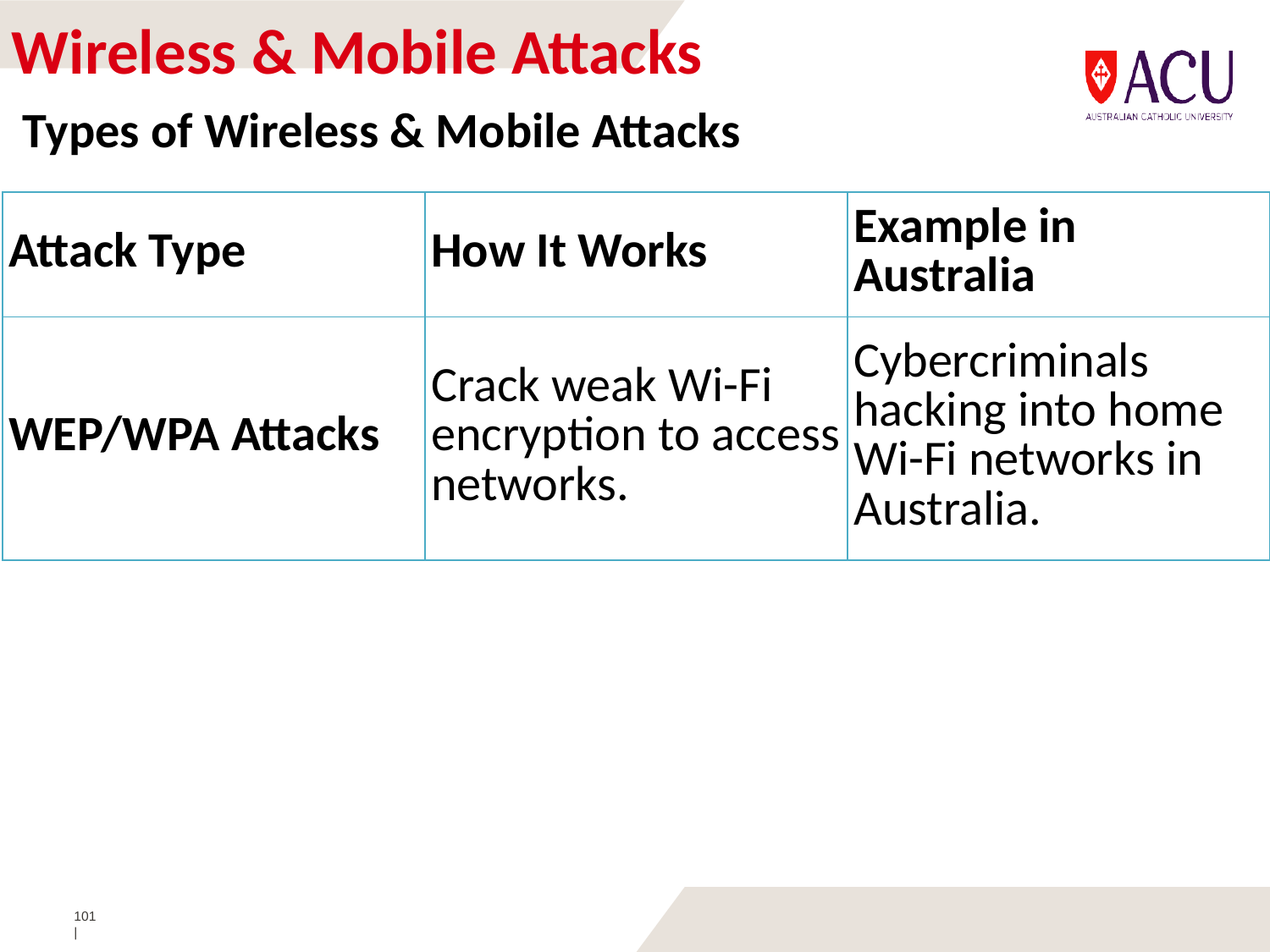

# Wireless & Mobile Attacks
Types of Wireless & Mobile Attacks
| Attack Type | How It Works | Example in Australia |
| --- | --- | --- |
| WEP/WPA Attacks | Crack weak Wi-Fi encryption to access networks. | Cybercriminals hacking into home Wi-Fi networks in Australia. |
101 |